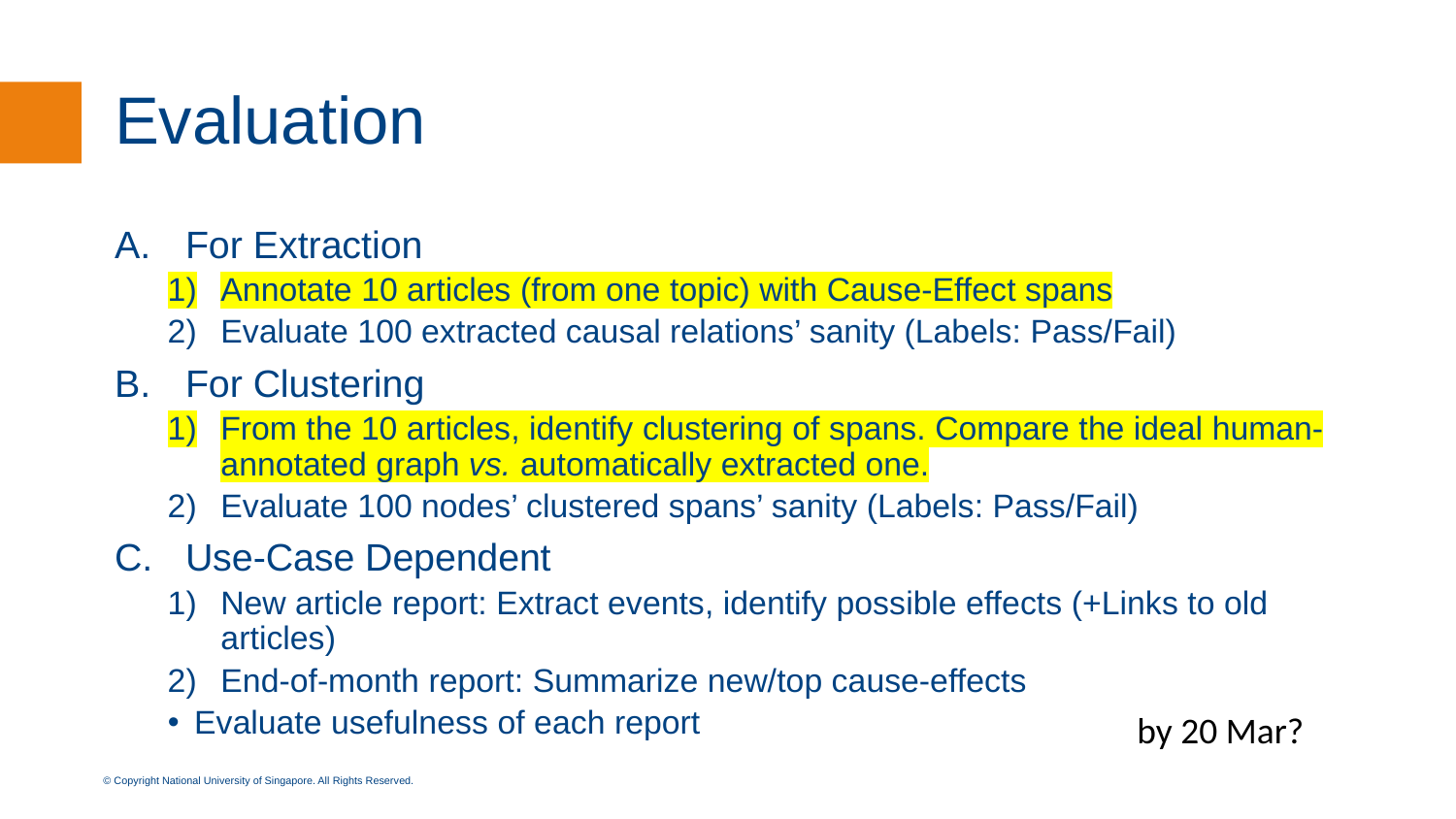

# Evaluation
For Extraction
Annotate 10 articles (from one topic) with Cause-Effect spans
Evaluate 100 extracted causal relations’ sanity (Labels: Pass/Fail)
For Clustering
From the 10 articles, identify clustering of spans. Compare the ideal human-annotated graph vs. automatically extracted one.
Evaluate 100 nodes’ clustered spans’ sanity (Labels: Pass/Fail)
Use-Case Dependent
New article report: Extract events, identify possible effects (+Links to old articles)
End-of-month report: Summarize new/top cause-effects
Evaluate usefulness of each report

by 20 Mar?